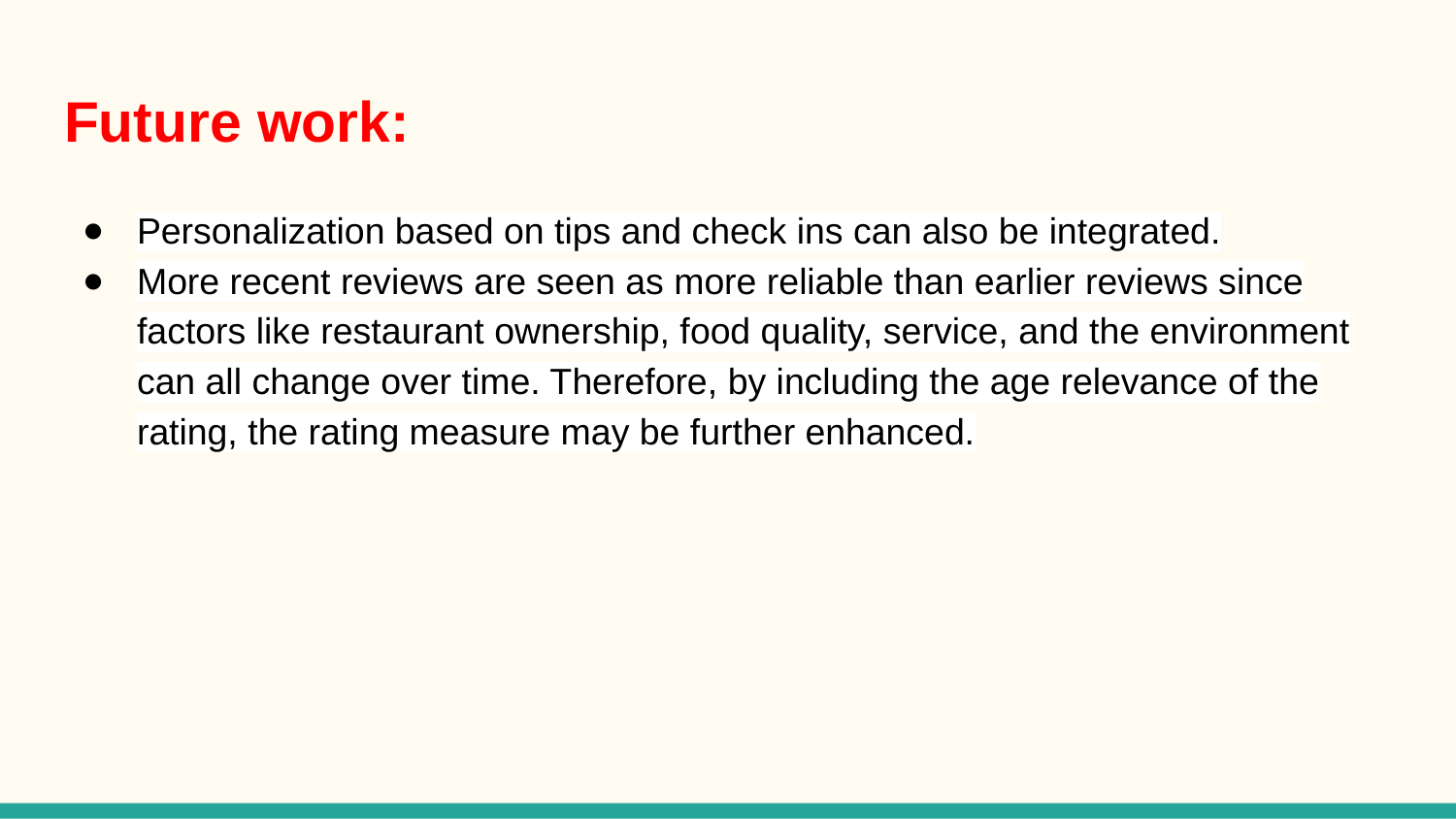

# Future work:
Personalization based on tips and check ins can also be integrated.
More recent reviews are seen as more reliable than earlier reviews since factors like restaurant ownership, food quality, service, and the environment can all change over time. Therefore, by including the age relevance of the rating, the rating measure may be further enhanced.